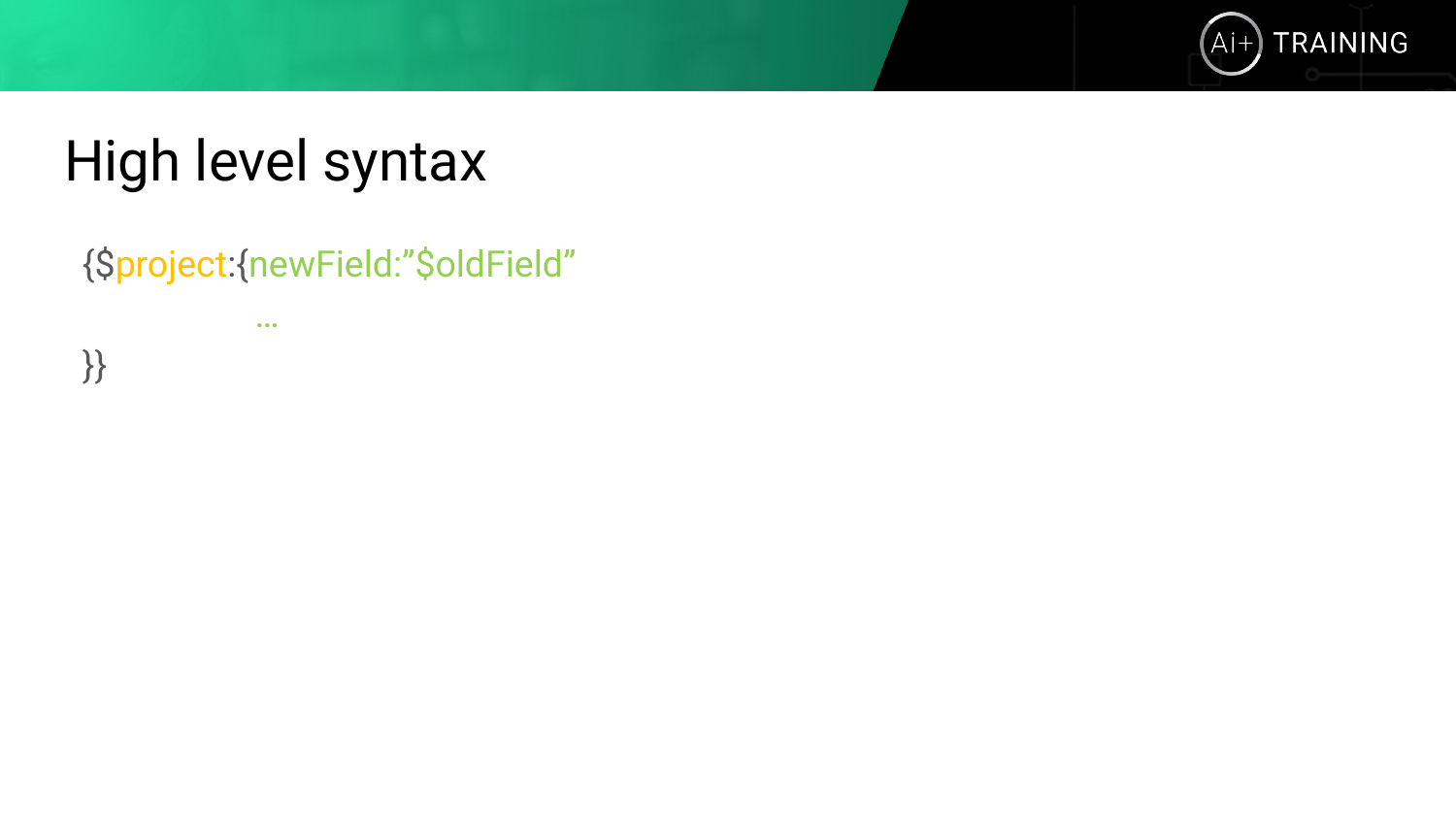

# High level syntax
{$project:{newField:”$oldField”
	   …
}}